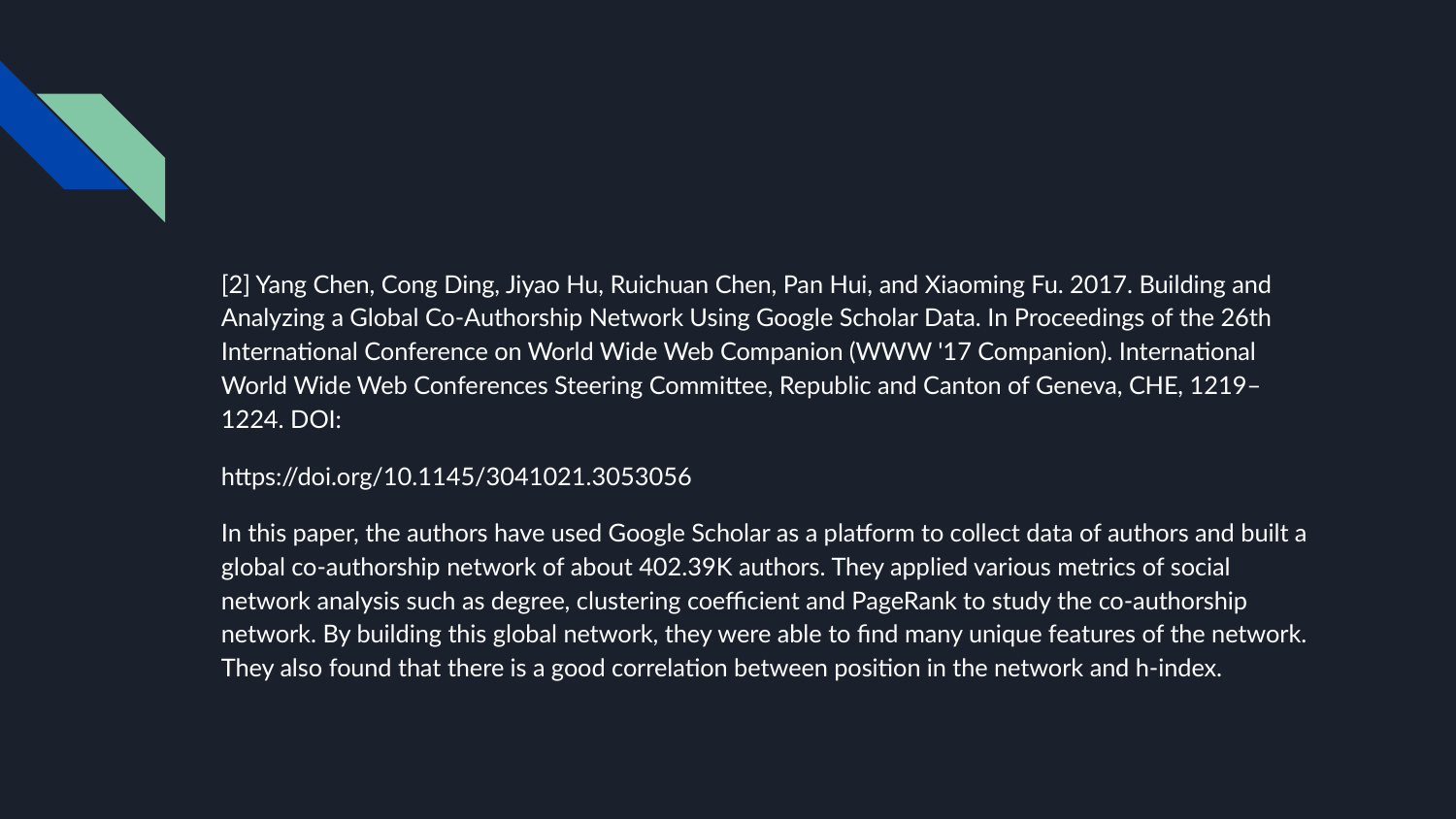

[2] Yang Chen, Cong Ding, Jiyao Hu, Ruichuan Chen, Pan Hui, and Xiaoming Fu. 2017. Building and Analyzing a Global Co-Authorship Network Using Google Scholar Data. In Proceedings of the 26th International Conference on World Wide Web Companion (WWW '17 Companion). International World Wide Web Conferences Steering Committee, Republic and Canton of Geneva, CHE, 1219–1224. DOI:
https://doi.org/10.1145/3041021.3053056
In this paper, the authors have used Google Scholar as a platform to collect data of authors and built a global co-authorship network of about 402.39K authors. They applied various metrics of social network analysis such as degree, clustering coefficient and PageRank to study the co-authorship network. By building this global network, they were able to find many unique features of the network. They also found that there is a good correlation between position in the network and h-index.